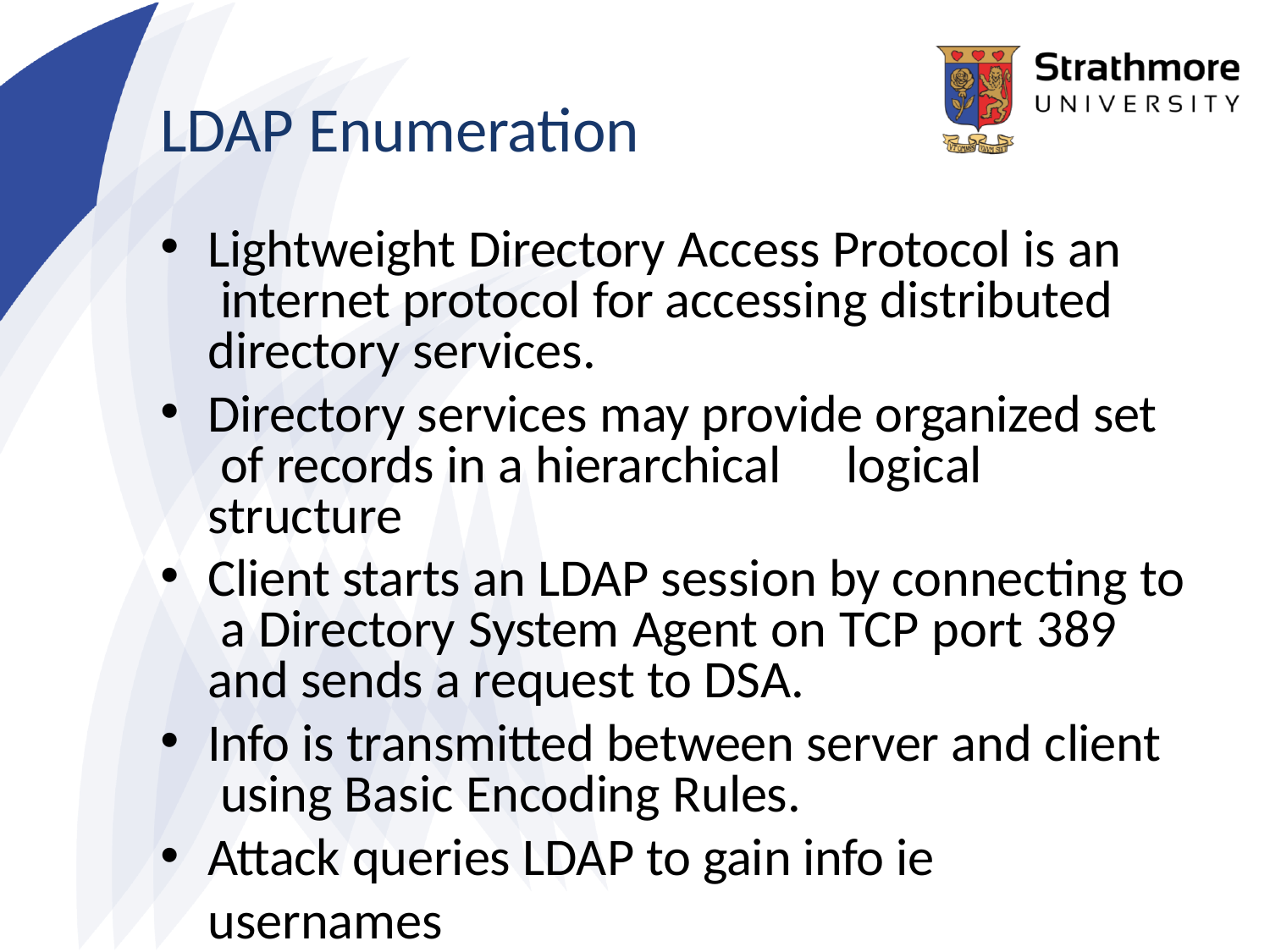

# LDAP Enumeration
Lightweight Directory Access Protocol is an  internet protocol for accessing distributed  directory services.
Directory services may provide organized set  of records in a hierarchical	logical structure
Client starts an LDAP session by connecting to  a Directory System Agent on TCP port 389  and sends a request to DSA.
Info is transmitted between server and client  using Basic Encoding Rules.
Attack queries LDAP to gain info ie usernames